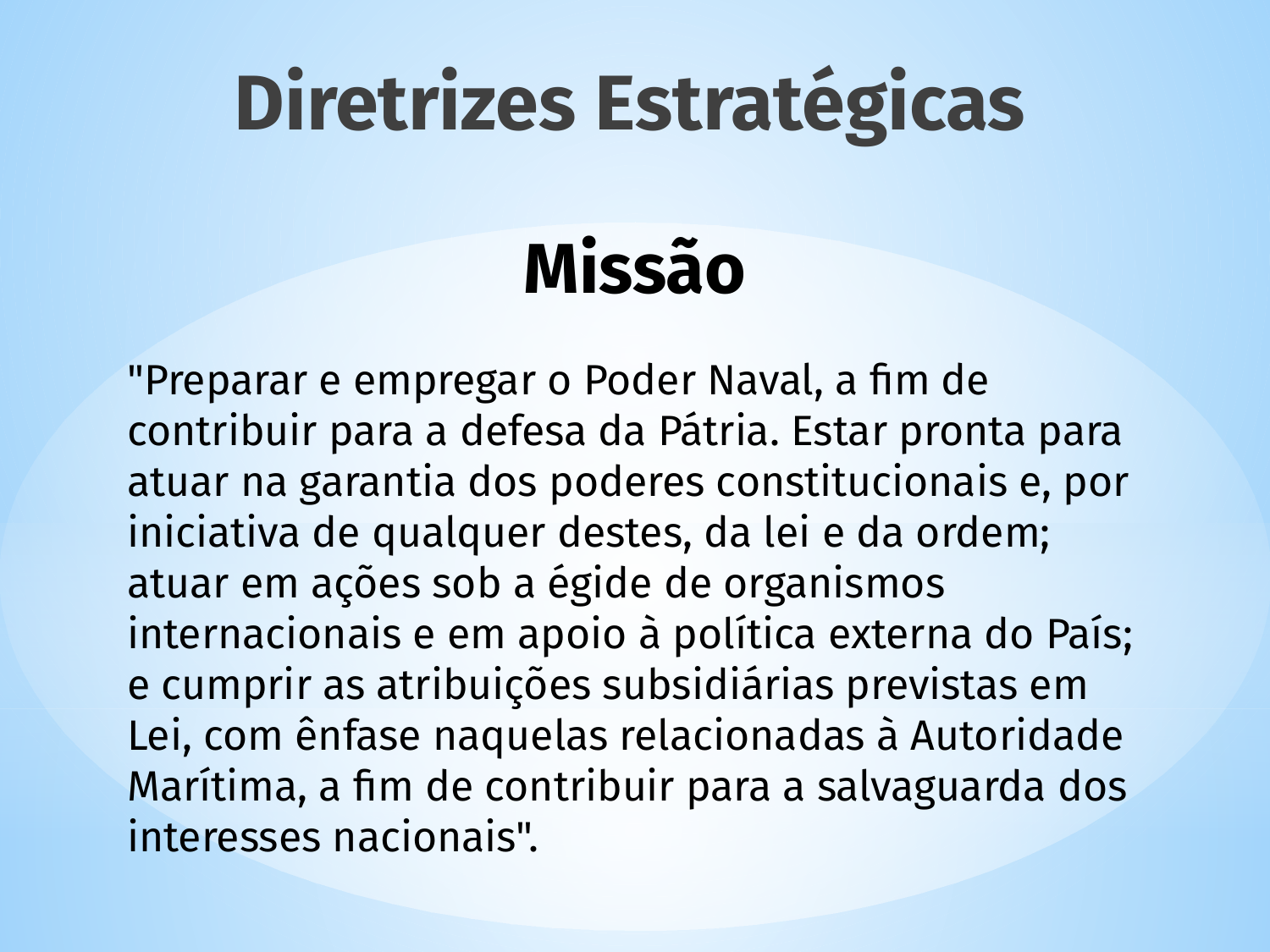

Diretrizes Estratégicas
Missão
"Preparar e empregar o Poder Naval, a fim de contribuir para a defesa da Pátria. Estar pronta para atuar na garantia dos poderes constitucionais e, por iniciativa de qualquer destes, da lei e da ordem; atuar em ações sob a égide de organismos internacionais e em apoio à política externa do País; e cumprir as atribuições subsidiárias previstas em Lei, com ênfase naquelas relacionadas à Autoridade Marítima, a fim de contribuir para a salvaguarda dos interesses nacionais".